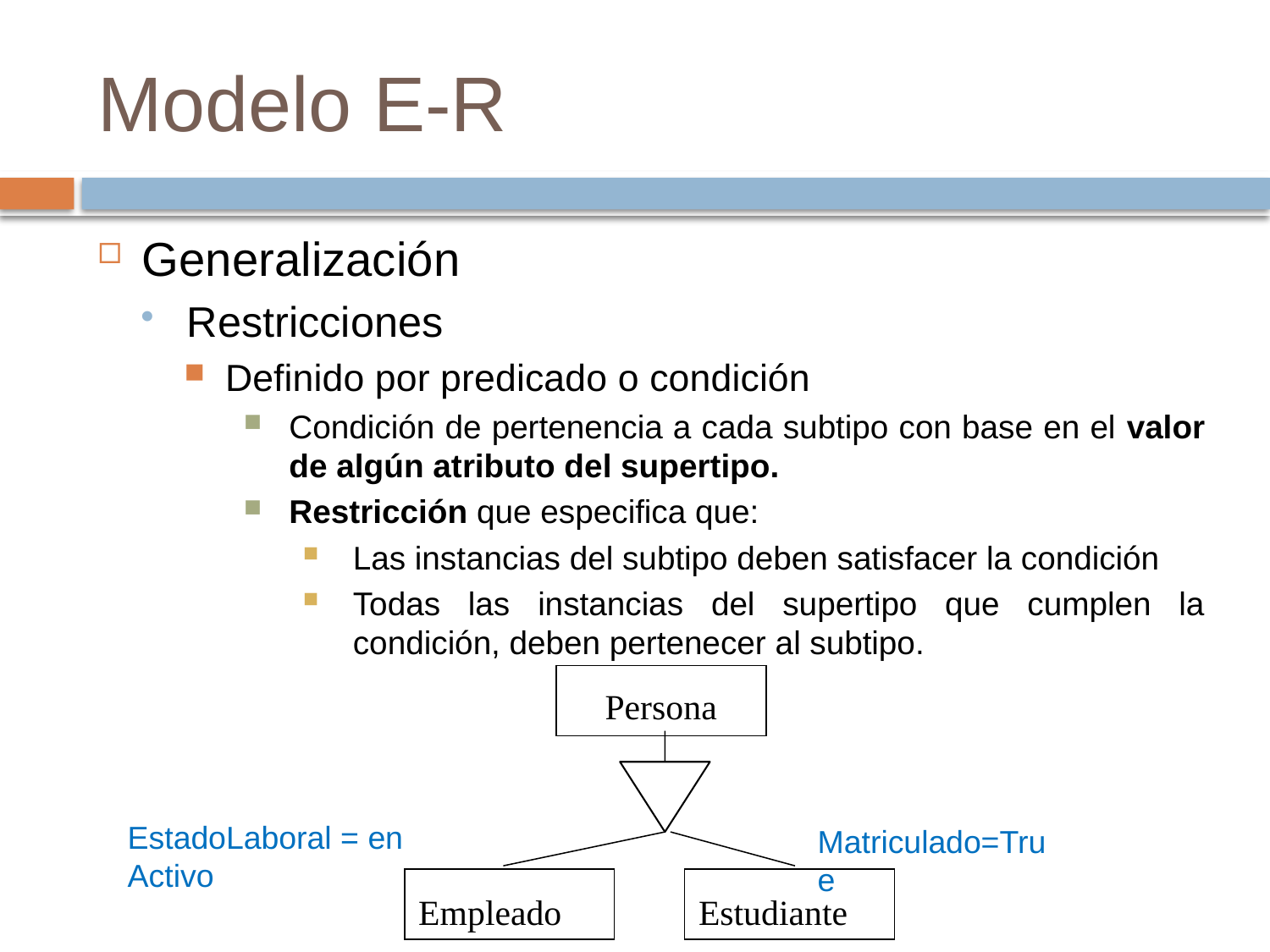

# Modelo E-R
Generalización
Restricciones
Definido por predicado o condición
Condición de pertenencia a cada subtipo con base en el valor de algún atributo del supertipo.
Restricción que especifica que:
Las instancias del subtipo deben satisfacer la condición
Todas las instancias del supertipo que cumplen la condición, deben pertenecer al subtipo.

Persona

EstadoLaboral = en Activo
Matriculado=True

Empleado

Estudiante